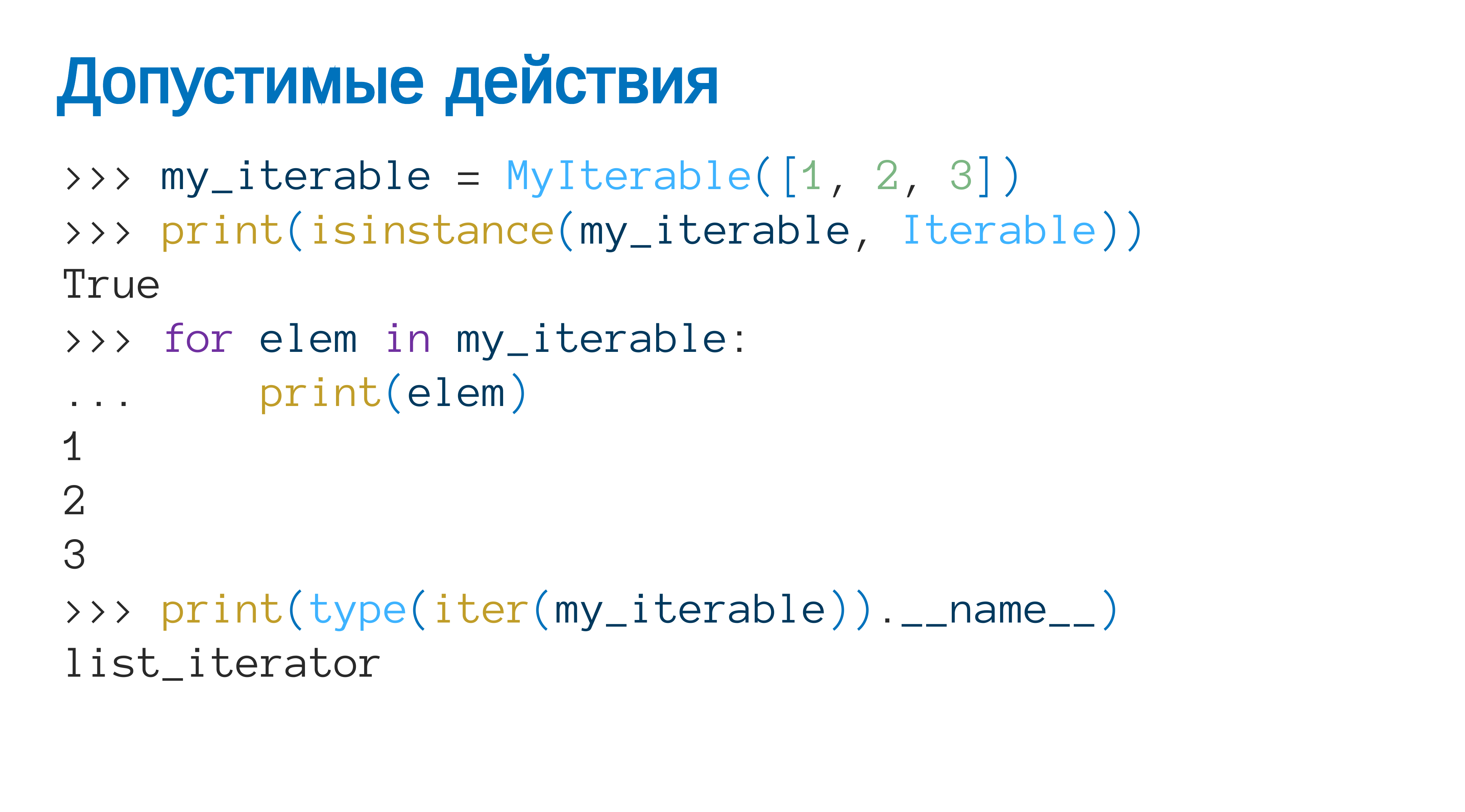

# Допустимые действия
>>> my_iterable = MyIterable([1, 2, 3])
>>> print(isinstance(my_iterable, Iterable))
True
>>> for elem in my_iterable:
...     print(elem)
1
2
3
>>> print(type(iter(my_iterable)).__name__)
list_iterator
9